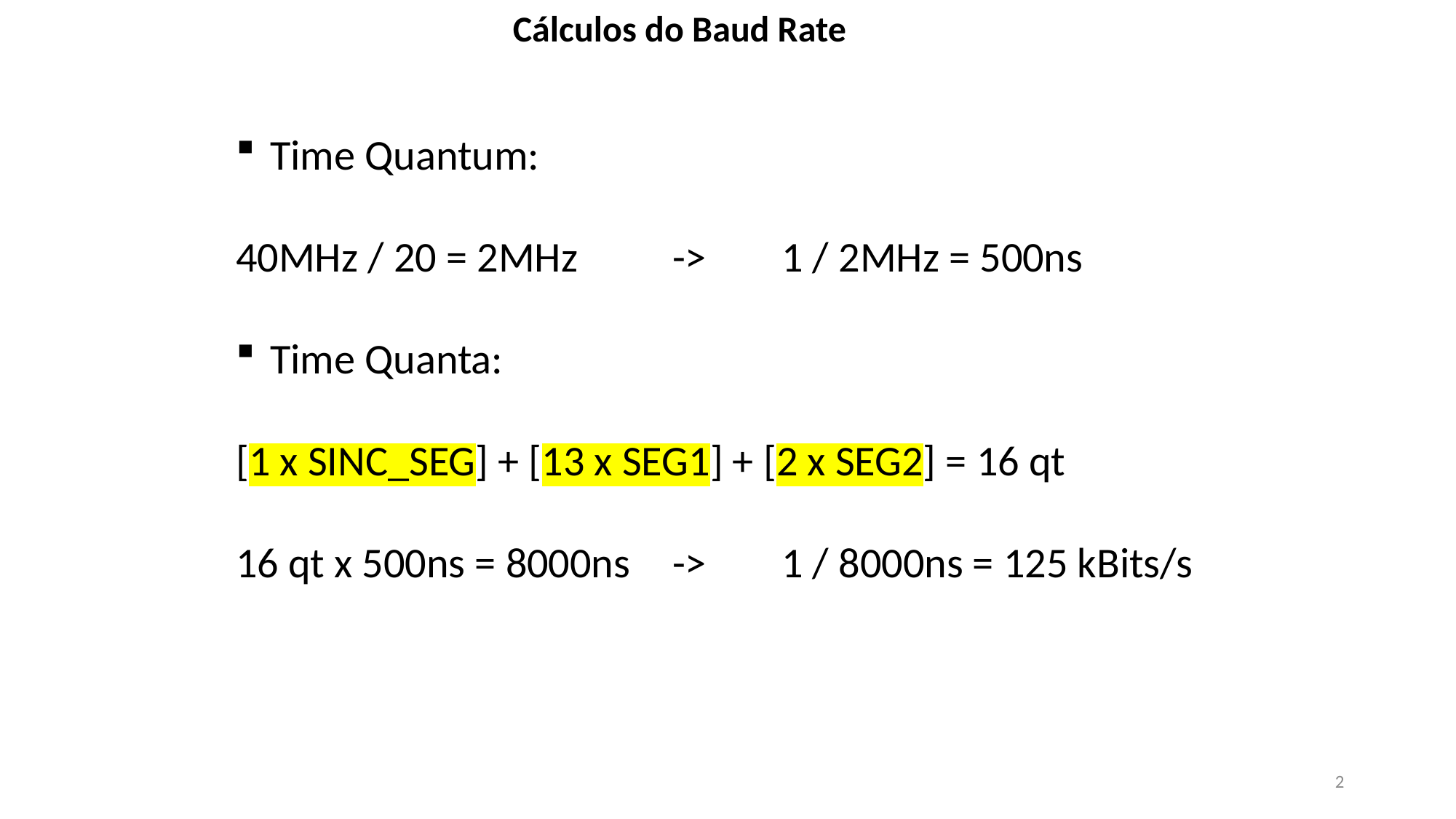

Cálculos do Baud Rate
Time Quantum:

40MHz / 20 = 2MHz	->	1 / 2MHz = 500ns

Time Quanta:

[1 x SINC_SEG] + [13 x SEG1] + [2 x SEG2] = 16 qt

16 qt x 500ns = 8000ns	->	1 / 8000ns = 125 kBits/s
2